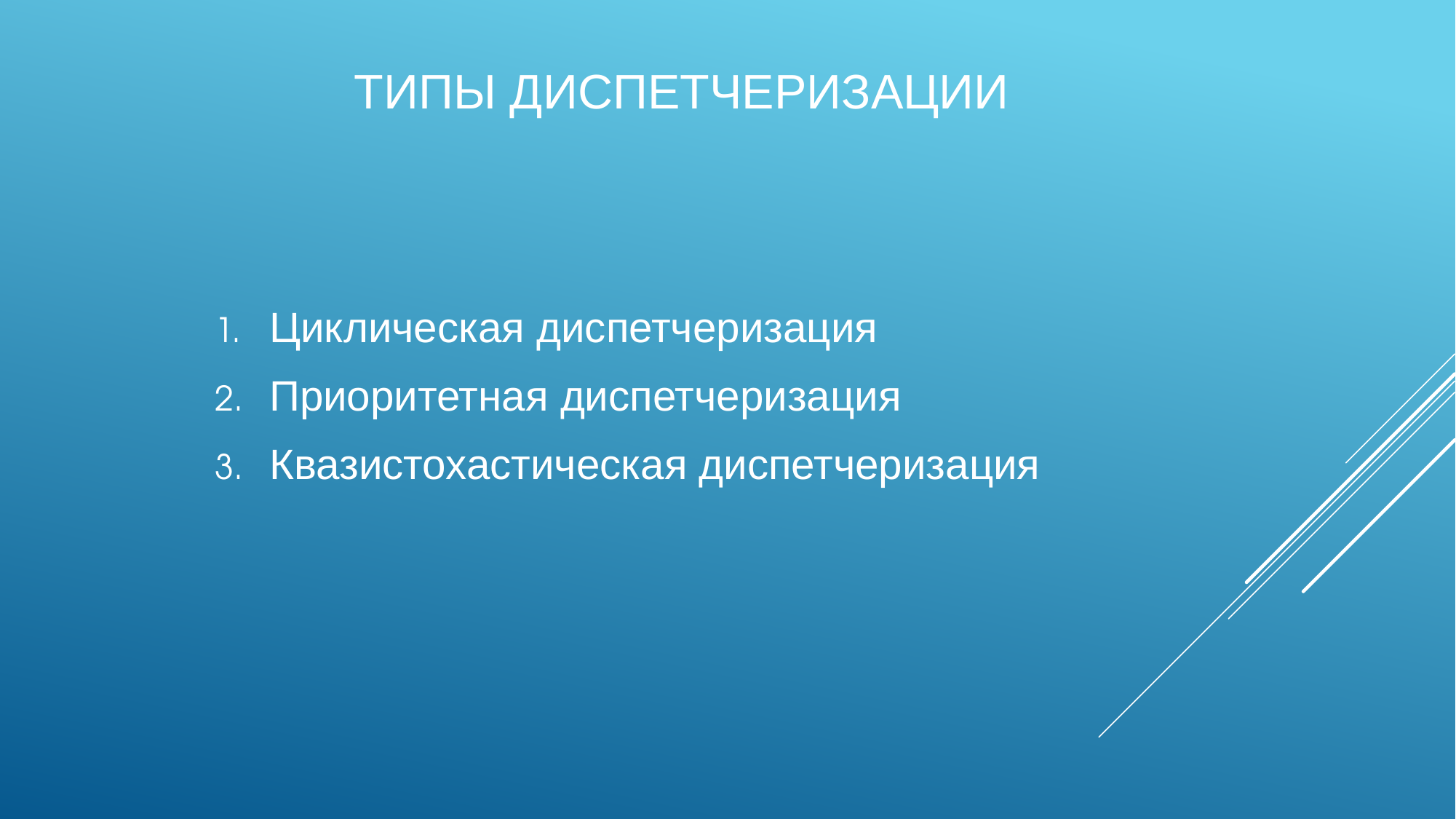

# Типы диспетчеризации
Циклическая диспетчеризация
Приоритетная диспетчеризация
Квазистохастическая диспетчеризация